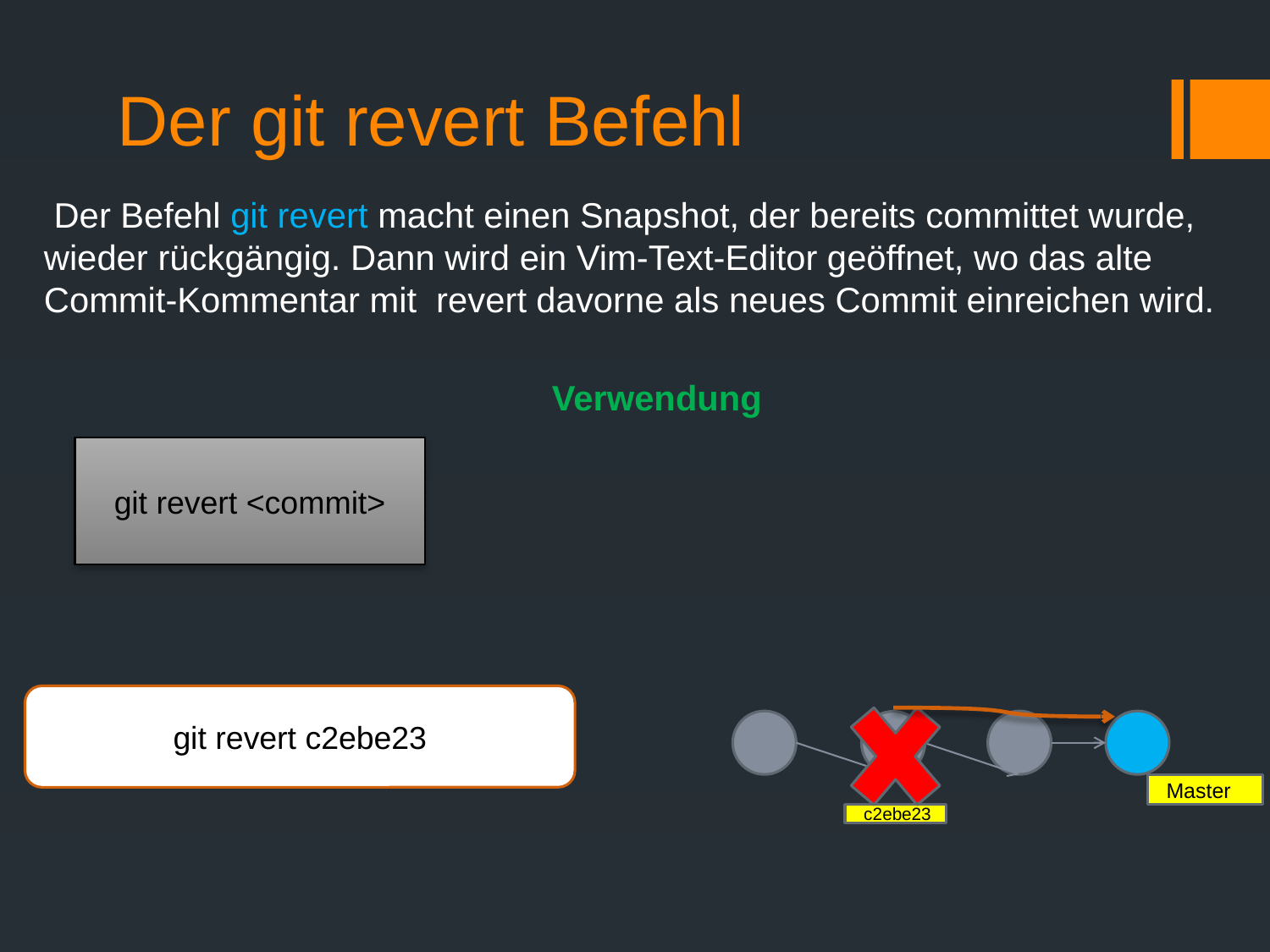

# Der git revert Befehl
 Der Befehl git revert macht einen Snapshot, der bereits committet wurde, wieder rückgängig. Dann wird ein Vim-Text-Editor geöffnet, wo das alte Commit-Kommentar mit  revert davorne als neues Commit einreichen wird.

				Verwendung

git revert <commit>

git revert c2ebe23

Master
c2ebe23